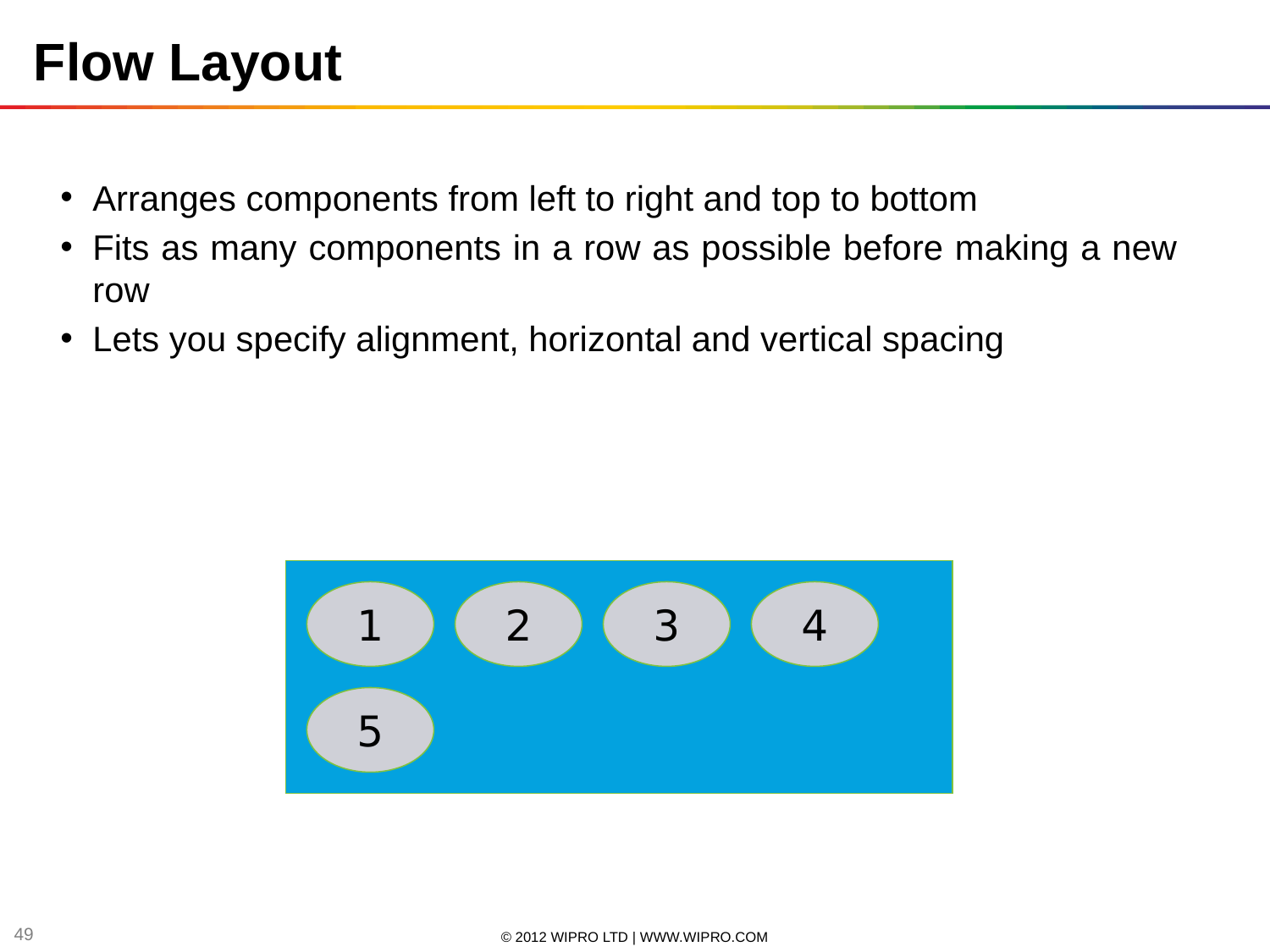

Flow Layout
Arranges components from left to right and top to bottom
Fits as many components in a row as possible before making a new row
Lets you specify alignment, horizontal and vertical spacing

1
2
3
4
5